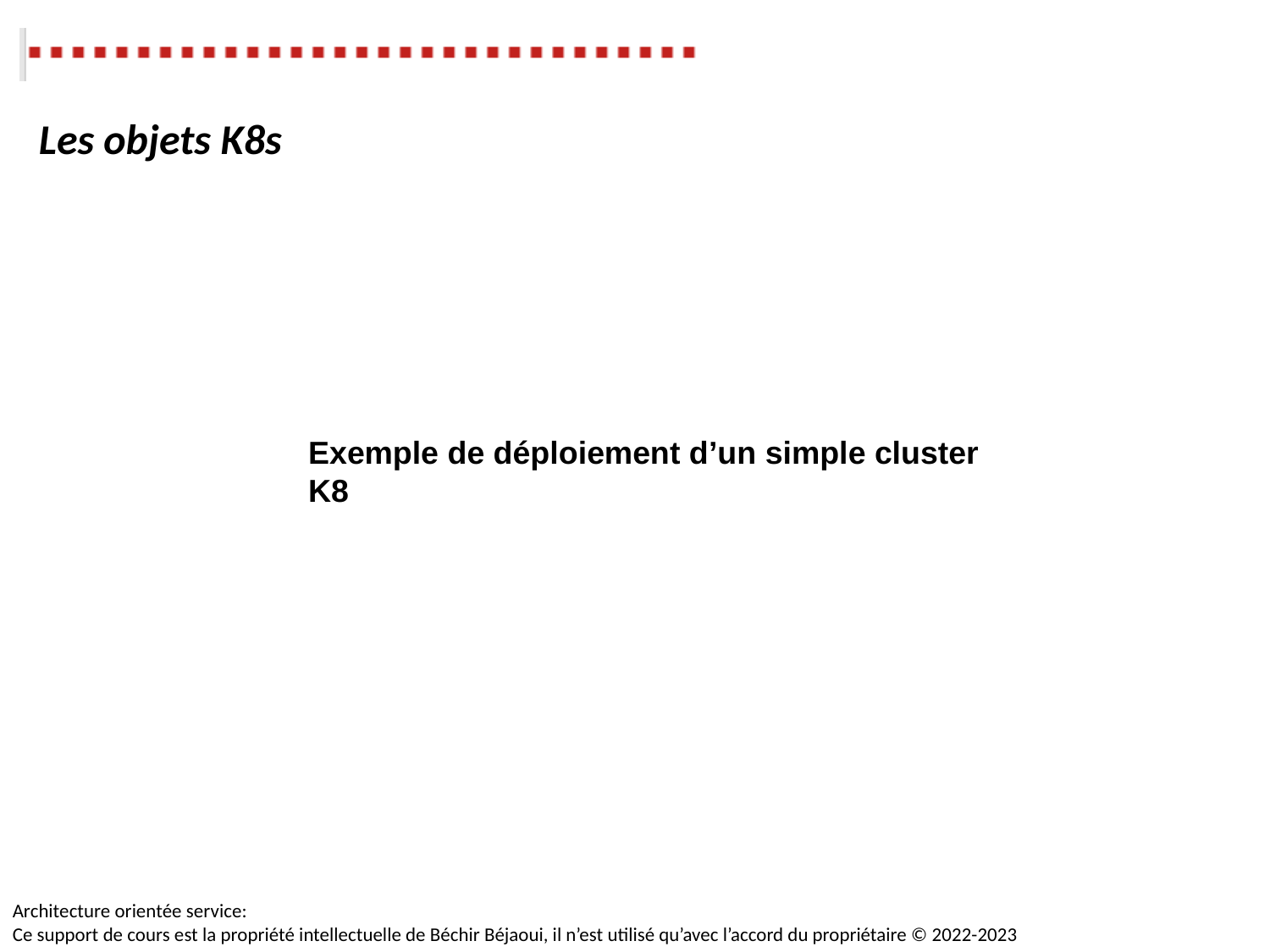

Les objets K8s
Exemple de déploiement d’un simple cluster K8